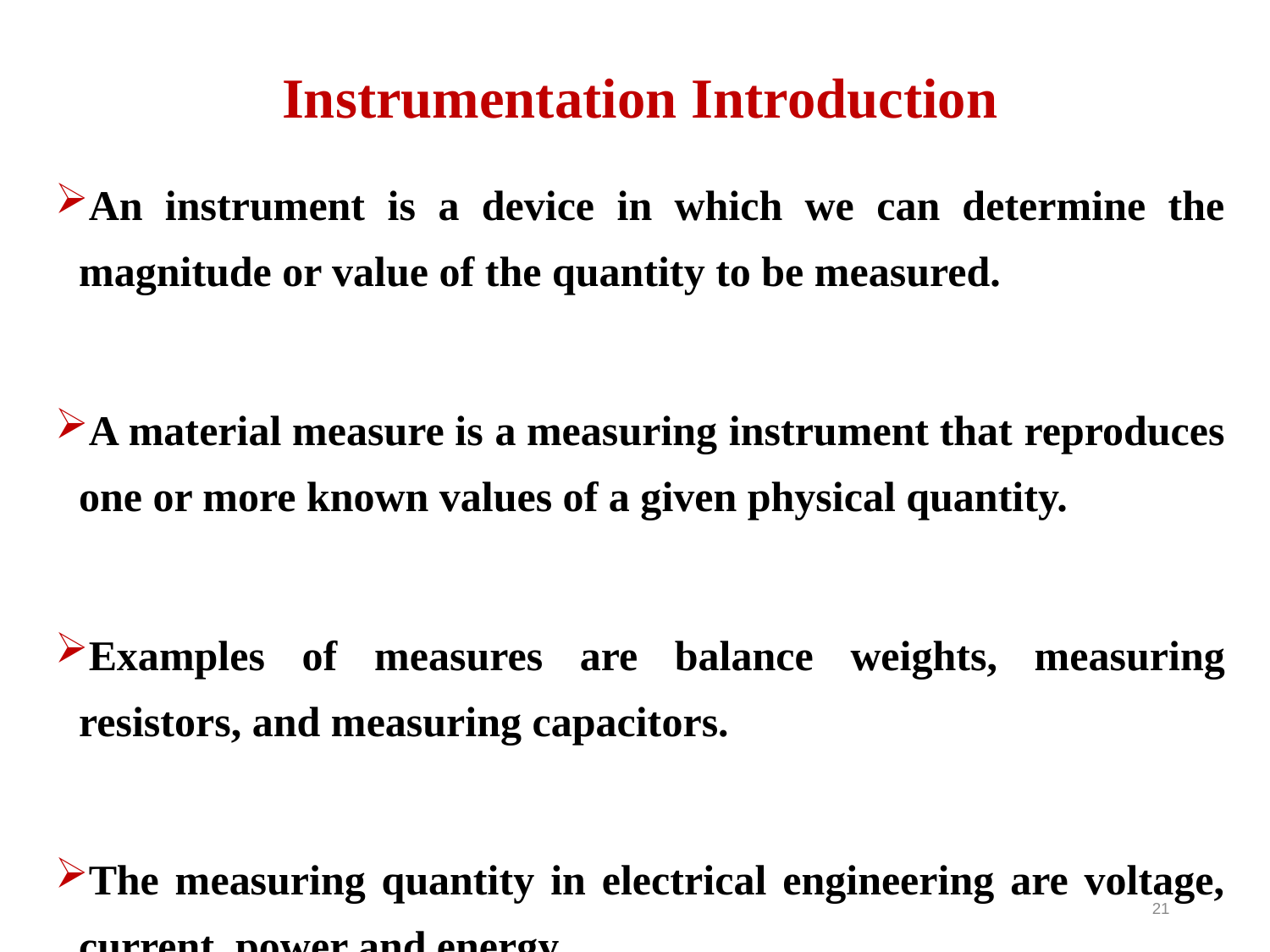

Instrumentation Introduction

An instrument is a device in which we can determine the magnitude or value of the quantity to be measured.

A material measure is a measuring instrument that reproduces one or more known values of a given physical quantity.

Examples of measures are balance weights, measuring resistors, and measuring capacitors.

The measuring quantity in electrical engineering are voltage, current, power and energy.
21